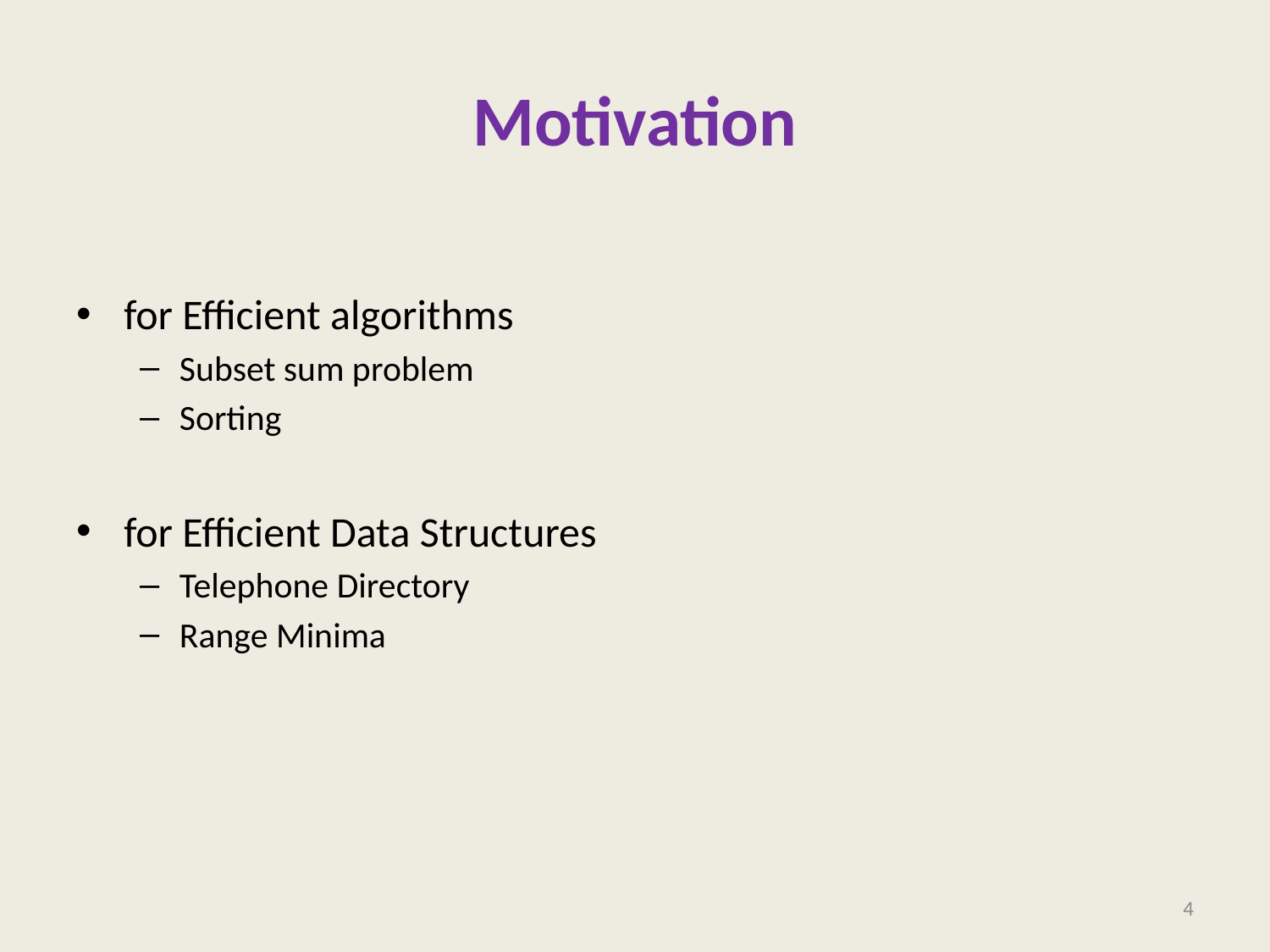

# Motivation

for Efficient algorithms
Subset sum problem
Sorting

for Efficient Data Structures
Telephone Directory
Range Minima
4